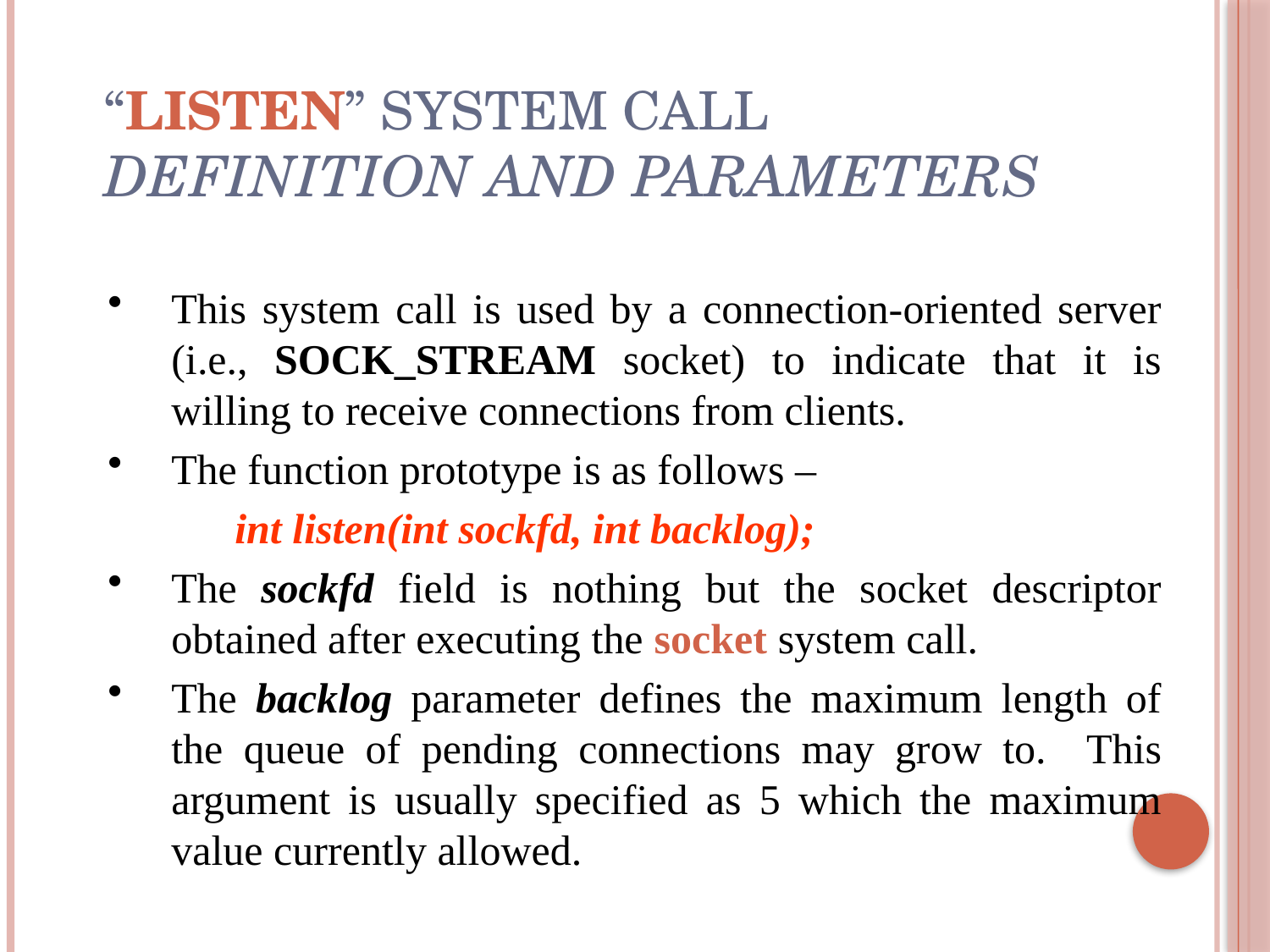

“listen” System Call
Definition and Parameters
This system call is used by a connection-oriented server (i.e., SOCK_STREAM socket) to indicate that it is willing to receive connections from clients.
The function prototype is as follows –
	int listen(int sockfd, int backlog);
The sockfd field is nothing but the socket descriptor obtained after executing the socket system call.
The backlog parameter defines the maximum length of the queue of pending connections may grow to.  This argument is usually specified as 5 which the maximum value currently allowed.